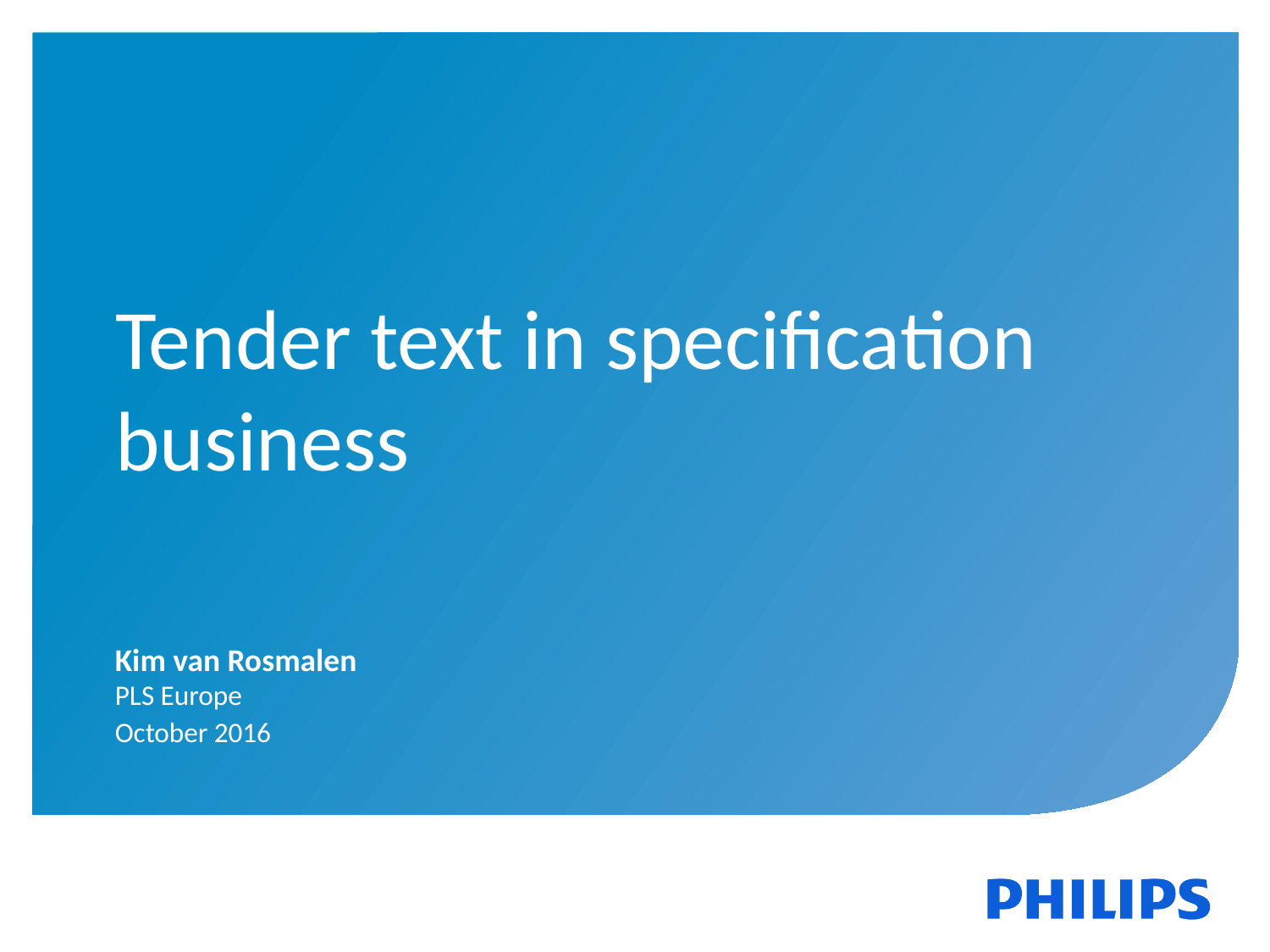

Tender text in specification business
Kim van Rosmalen
PLS Europe
October 2016